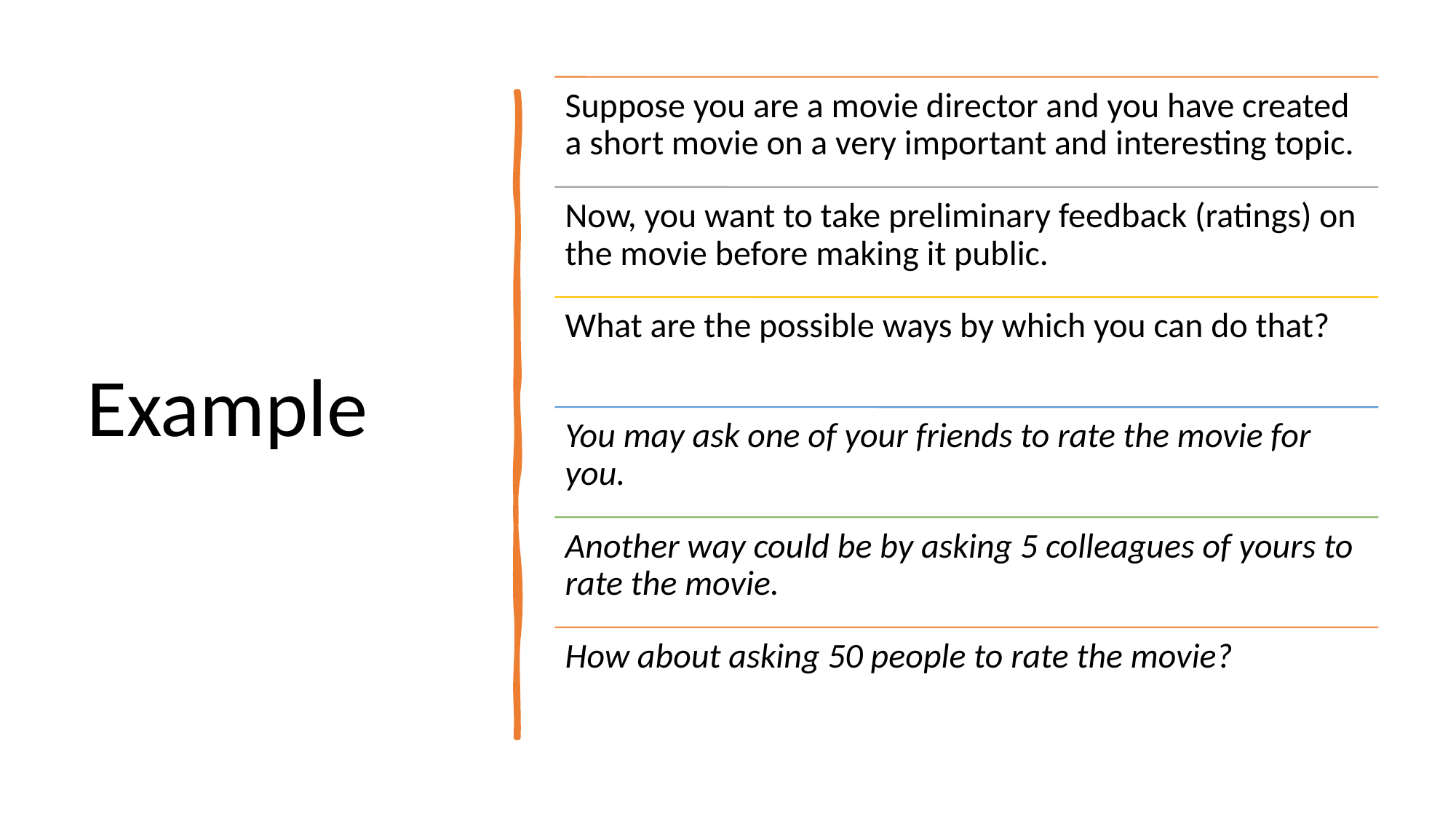

Suppose you are a movie director and you have created a short movie on a very important and interesting topic.
Now, you want to take preliminary feedback (ratings) on the movie before making it public.
What are the possible ways by which you can do that?
You may ask one of your friends to rate the movie for you.
Another way could be by asking 5 colleagues of yours to rate the movie.
How about asking 50 people to rate the movie?
# Example